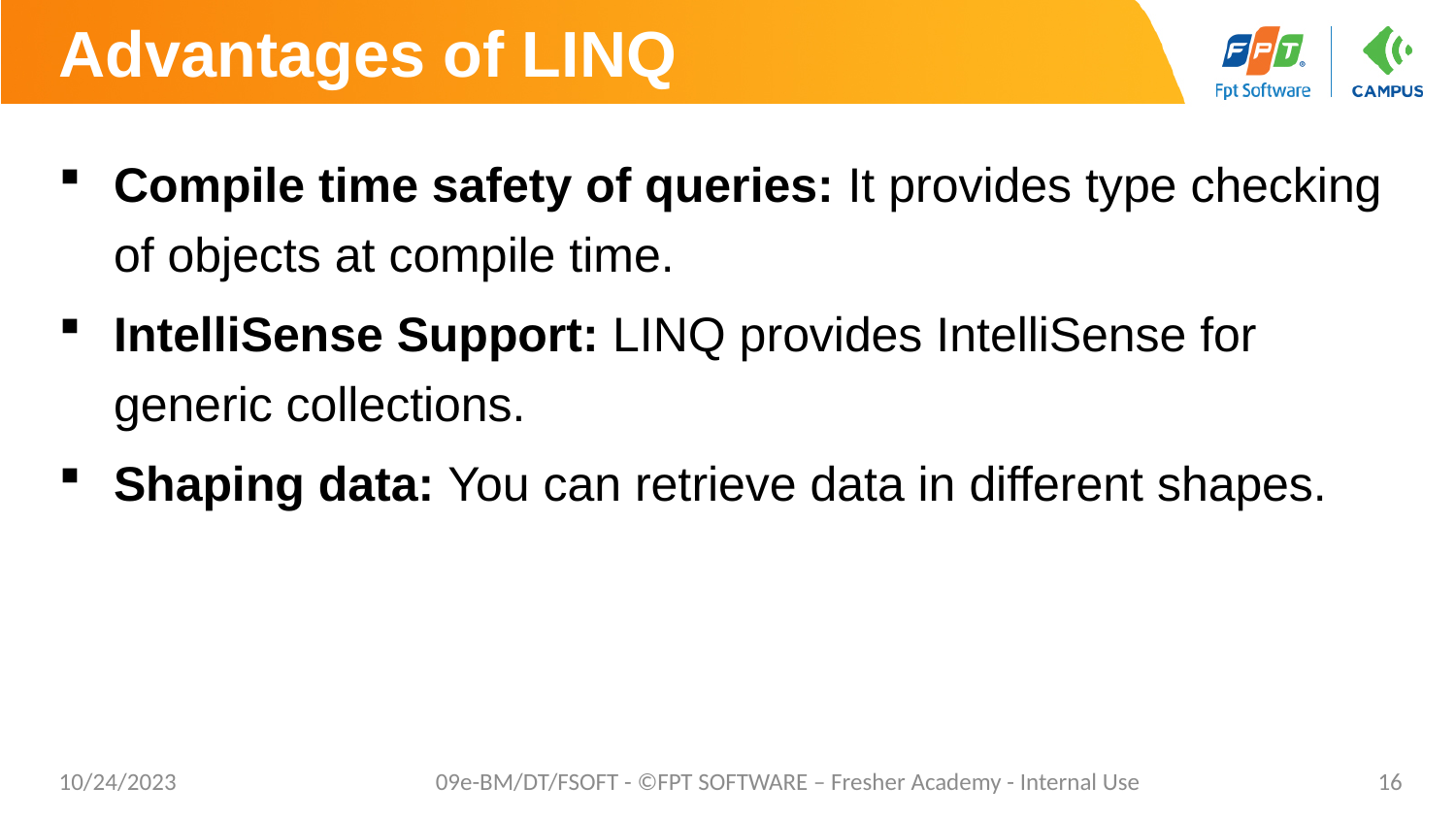

# Advantages of LINQ
Compile time safety of queries: It provides type checking of objects at compile time.
IntelliSense Support: LINQ provides IntelliSense for generic collections.
Shaping data: You can retrieve data in different shapes.
10/24/2023
09e-BM/DT/FSOFT - ©FPT SOFTWARE – Fresher Academy - Internal Use
16